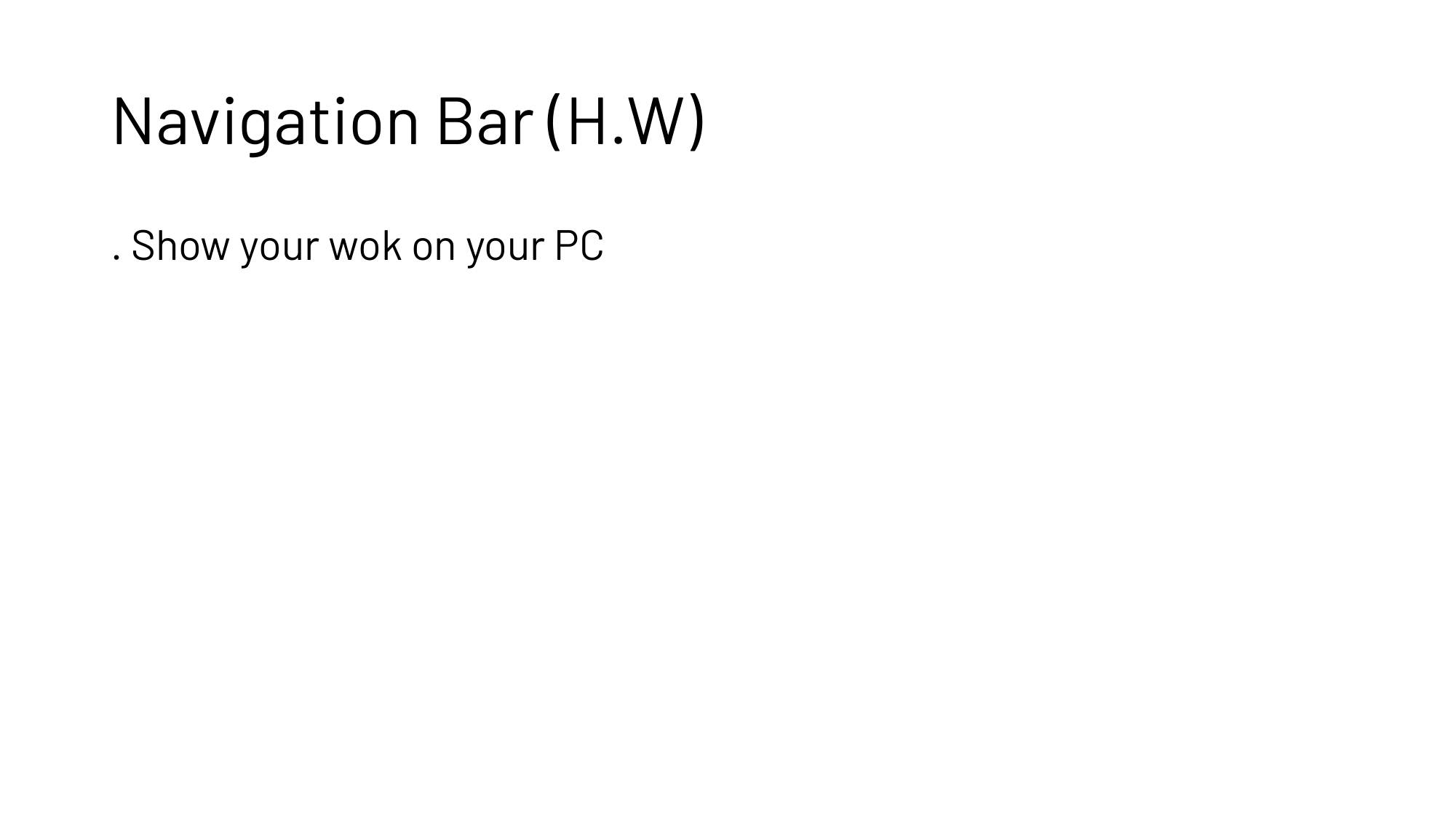

# Navigation Bar (H.W)
. Show your wok on your PC